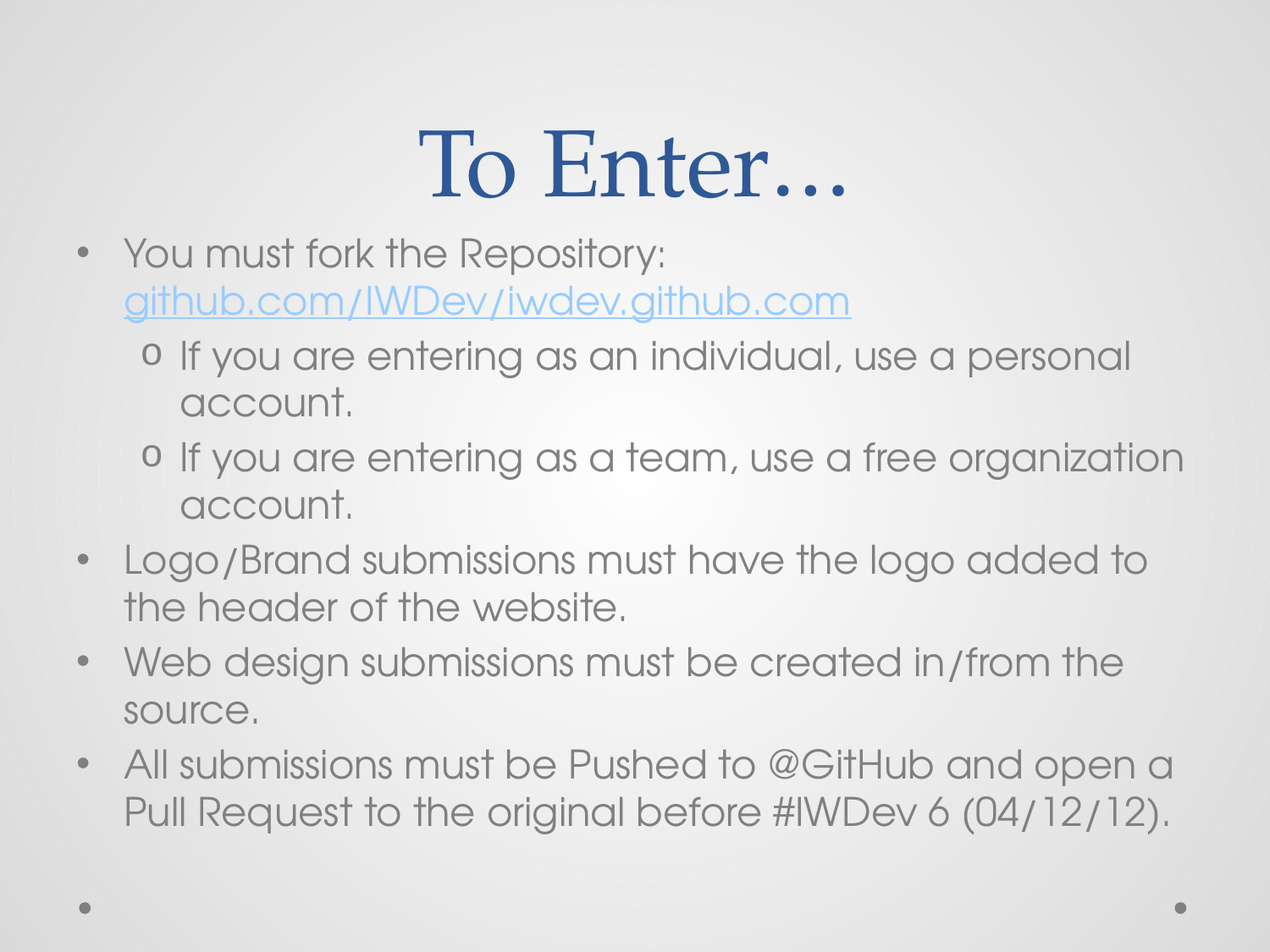

# To Enter…
You must fork the Repository:
github.com/IWDev/iwdev.github.com
If you are entering as an individual, use a personal account.
If you are entering as a team, use a free organization account.
Logo/Brand submissions must have the logo added to the header of the website.
Web design submissions must be created in/from the source.
All submissions must be Pushed to @GitHub and open a Pull Request to the original before #IWDev 6 (04/12/12).